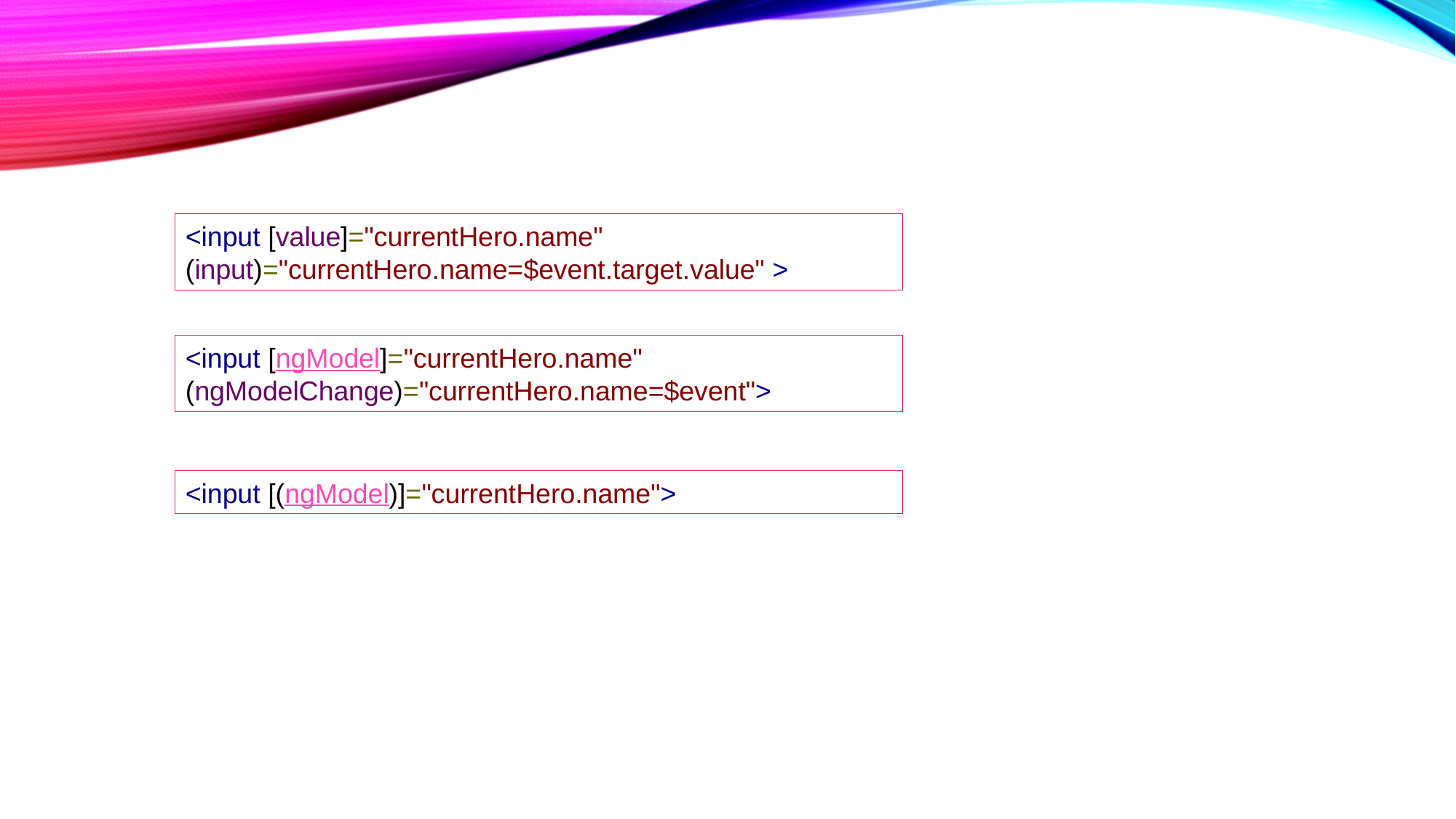

<input [value]="currentHero.name" (input)="currentHero.name=$event.target.value" >
<input [ngModel]="currentHero.name" (ngModelChange)="currentHero.name=$event">
<input [(ngModel)]="currentHero.name">